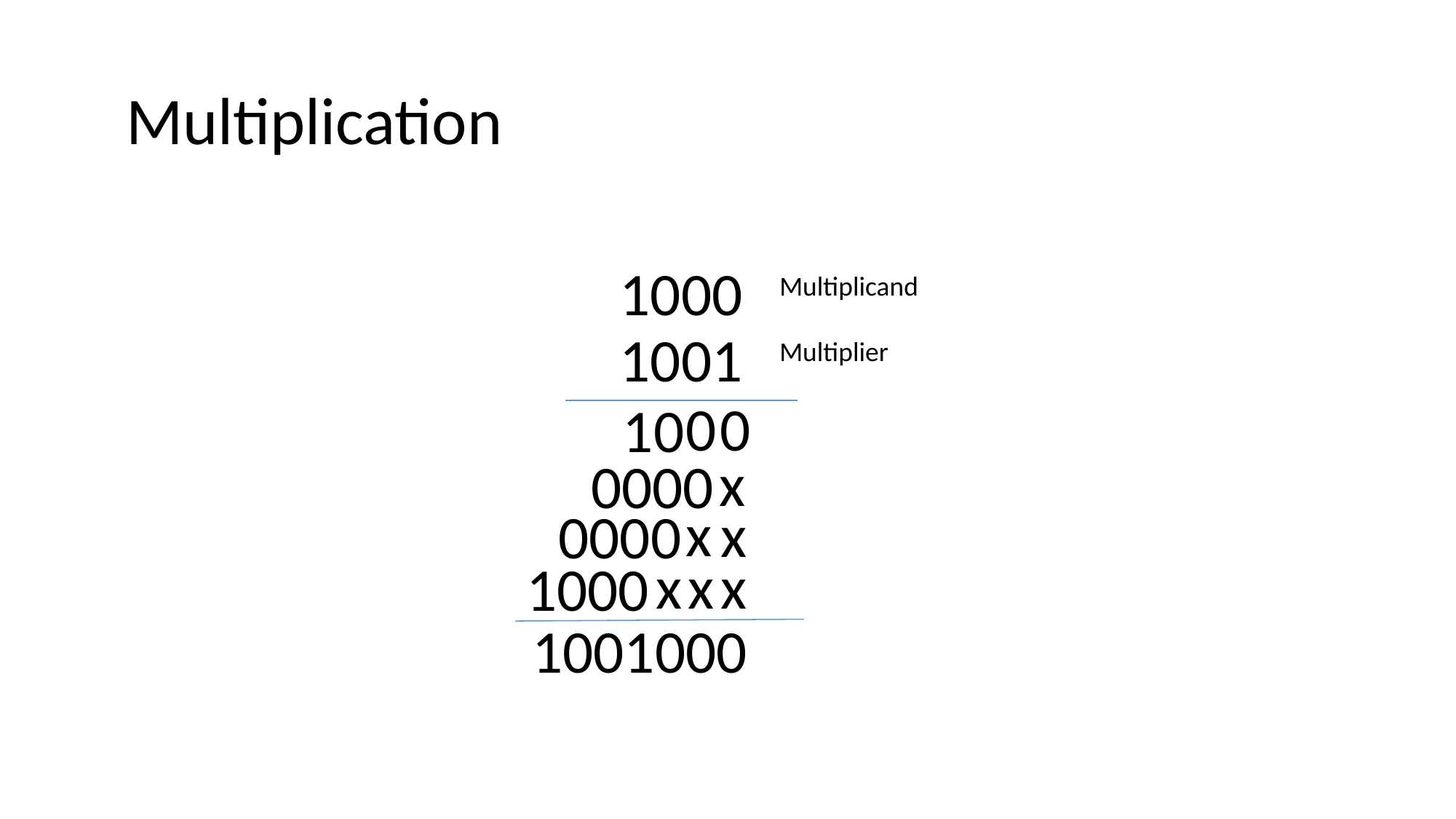

# Multiplication
1000
Multiplicand
1001
Multiplier
0
0
1
0
x
0000
x
x
0000
x
x
x
1000
1001000